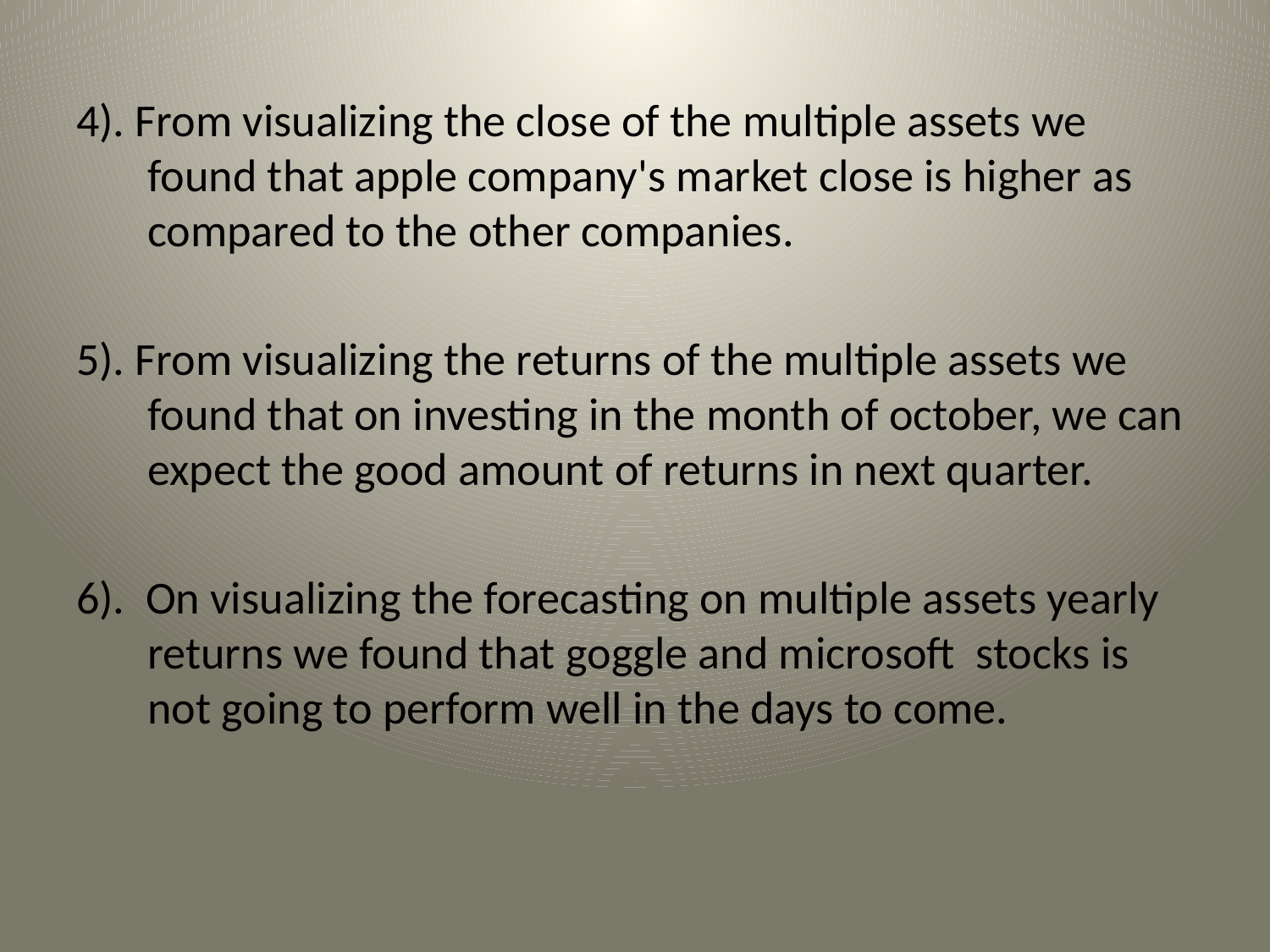

4). From visualizing the close of the multiple assets we found that apple company's market close is higher as compared to the other companies.

5). From visualizing the returns of the multiple assets we found that on investing in the month of october, we can expect the good amount of returns in next quarter.

6).  On visualizing the forecasting on multiple assets yearly returns we found that goggle and microsoft  stocks is not going to perform well in the days to come.